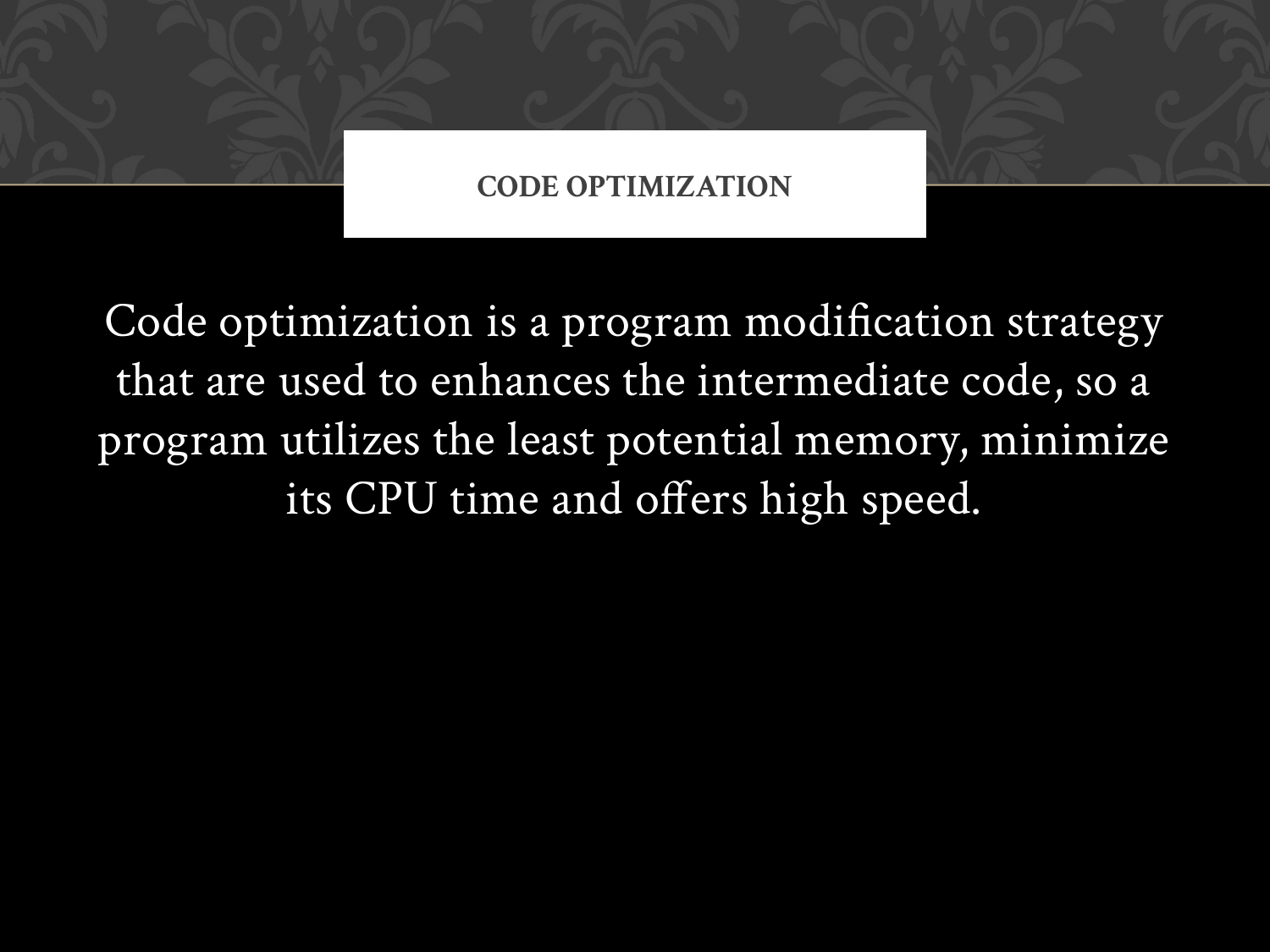

# Code optimization
Code optimization is a program modification strategy that are used to enhances the intermediate code, so a program utilizes the least potential memory, minimize its CPU time and offers high speed.